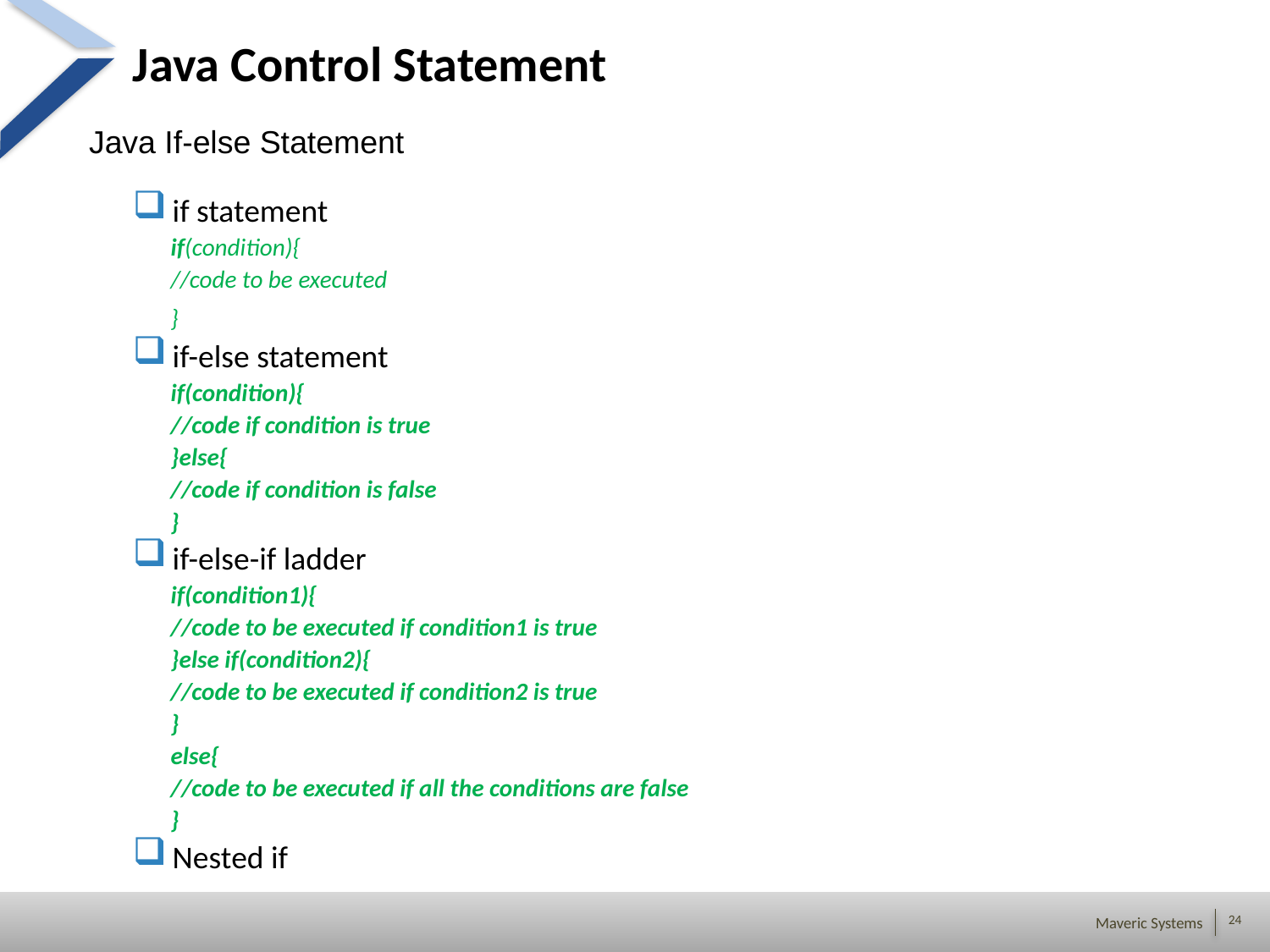

# Java Control Statement
Java If-else Statement
if statement
if(condition){
//code to be executed
}
if-else statement
if(condition){
//code if condition is true
}else{
//code if condition is false
}
if-else-if ladder
if(condition1){
//code to be executed if condition1 is true
}else if(condition2){
//code to be executed if condition2 is true
}
else{
//code to be executed if all the conditions are false
}
Nested if